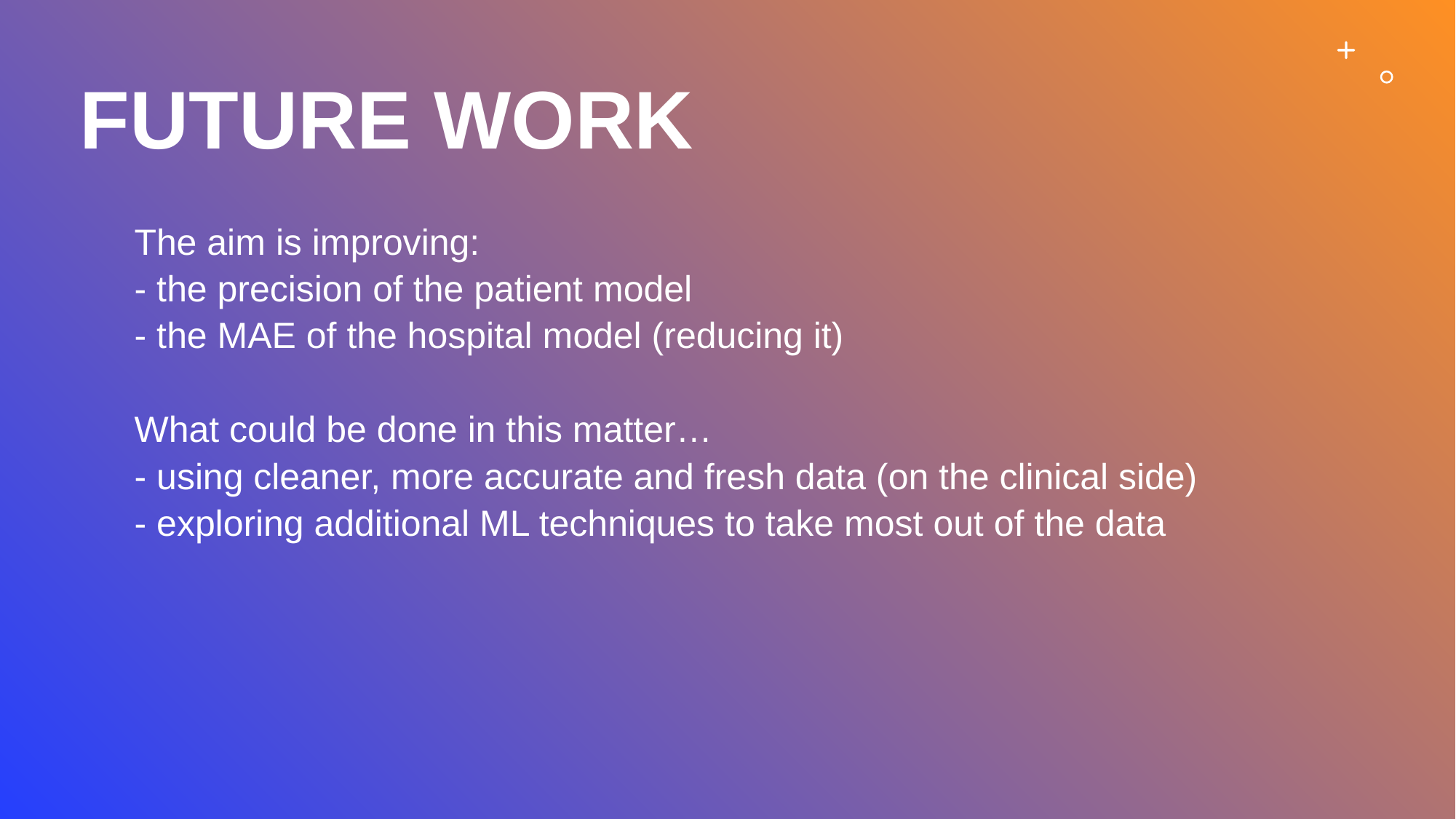

# Future Work
The aim is improving:
- the precision of the patient model
- the MAE of the hospital model (reducing it)

What could be done in this matter…
- using cleaner, more accurate and fresh data (on the clinical side)
- exploring additional ML techniques to take most out of the data